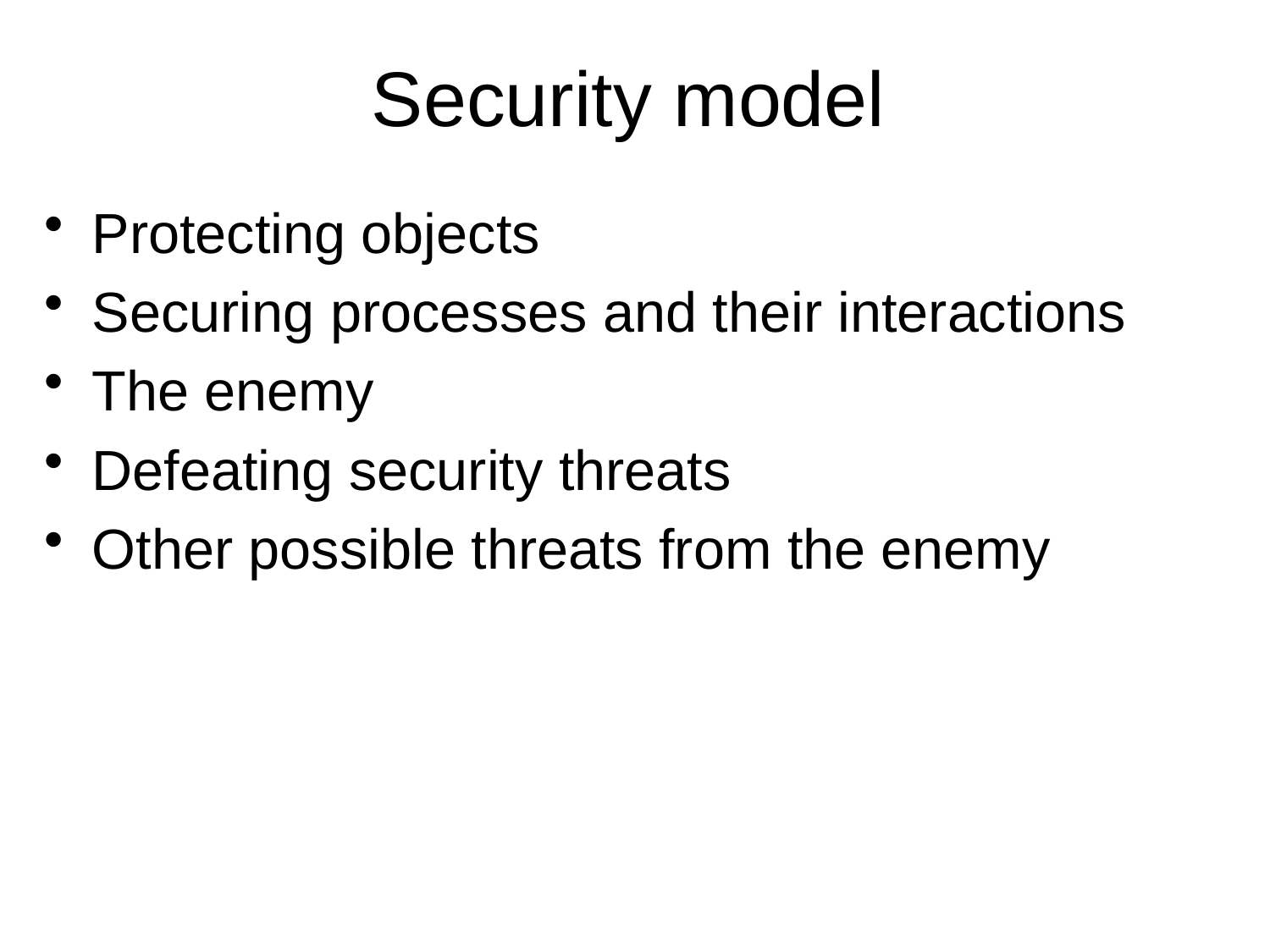

# Security model
Protecting objects
Securing processes and their interactions
The enemy
Defeating security threats
Other possible threats from the enemy